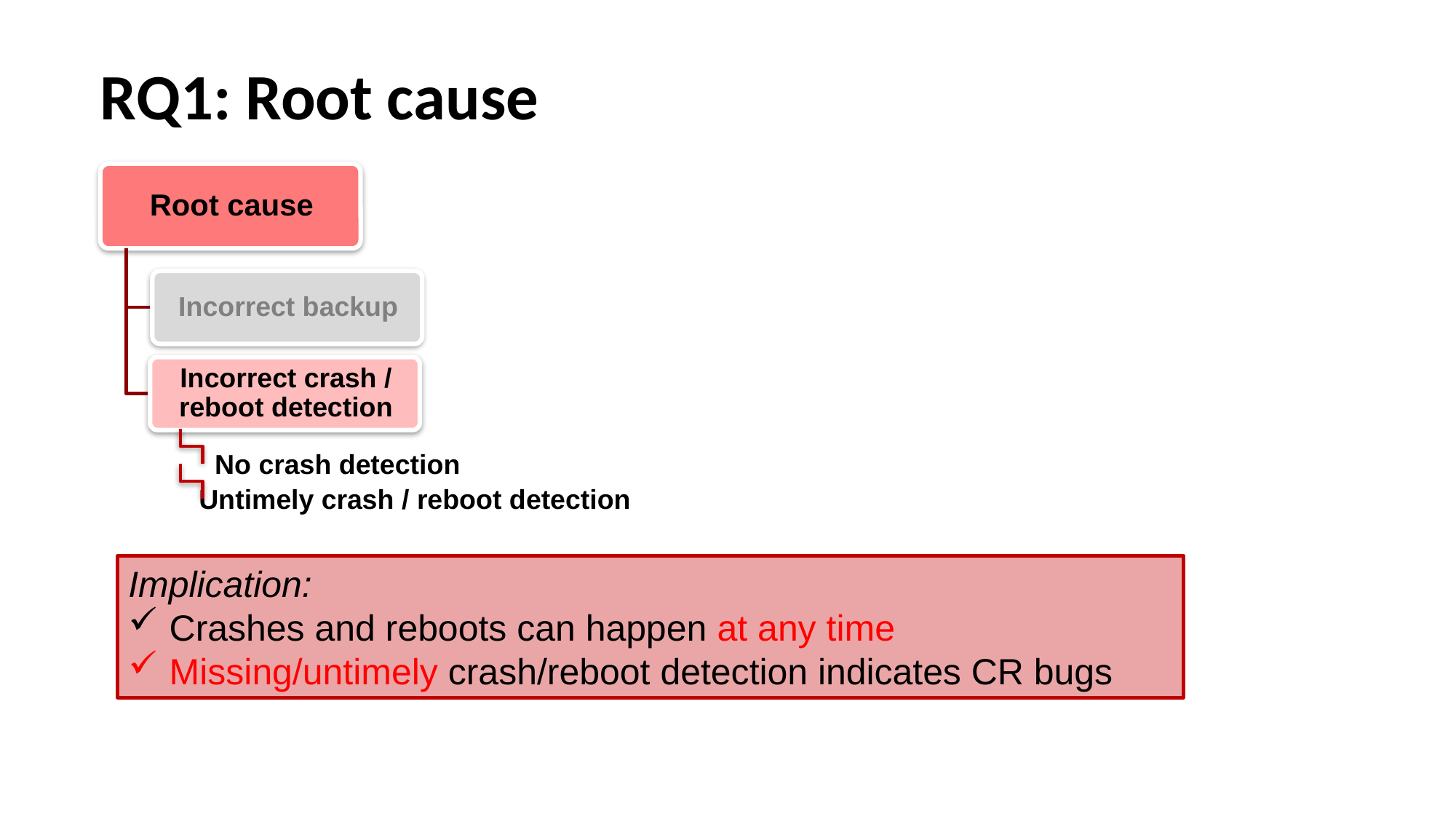

# RQ1: Root cause
Root cause
Incorrect backup
Incorrect crash / reboot detection
No crash detection
Untimely crash / reboot detection
Implication:
Crashes and reboots can happen at any time
Missing/untimely crash/reboot detection indicates CR bugs